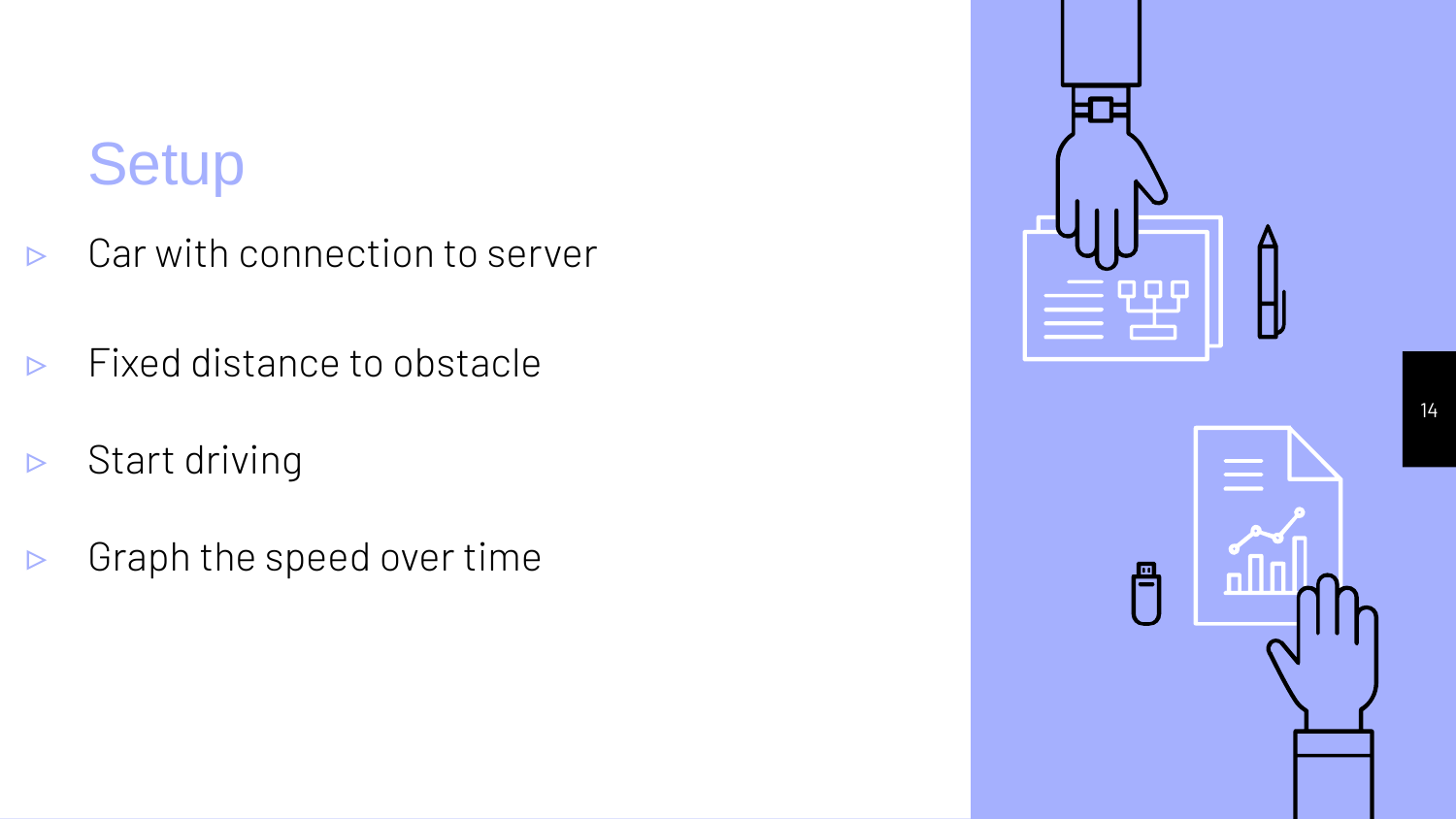

Setup
#
Car with connection to server

Fixed distance to obstacle

Start driving

Graph the speed over time

14